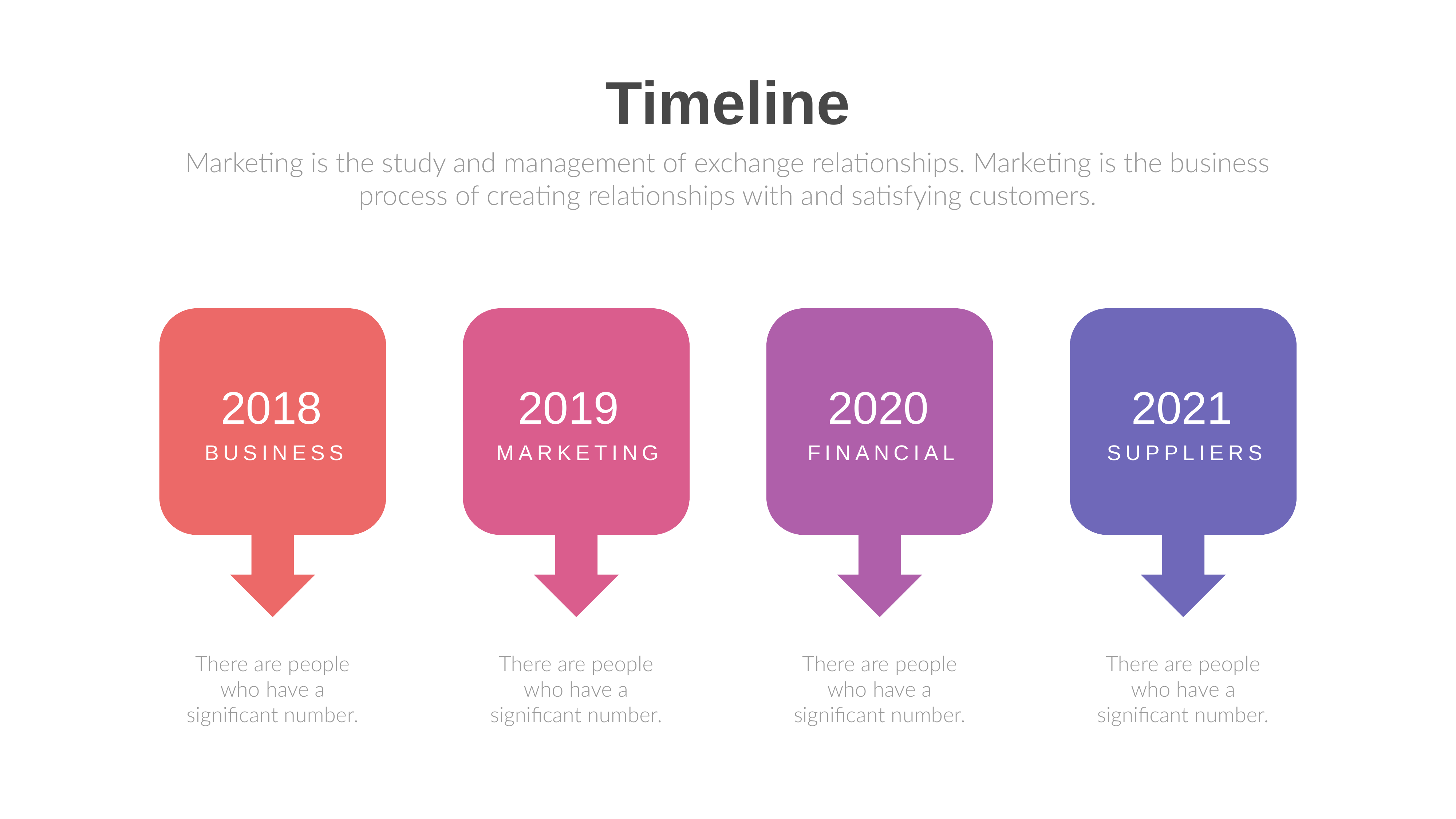

Timeline
Marketing is the study and management of exchange relationships. Marketing is the business process of creating relationships with and satisfying customers.

2018
BUSINESS
2019
MARKETING
2020
FINANCIAL
2021
SUPPLIERS

There are people who have a significant number.
There are people who have a significant number.
There are people who have a significant number.
There are people who have a significant number.